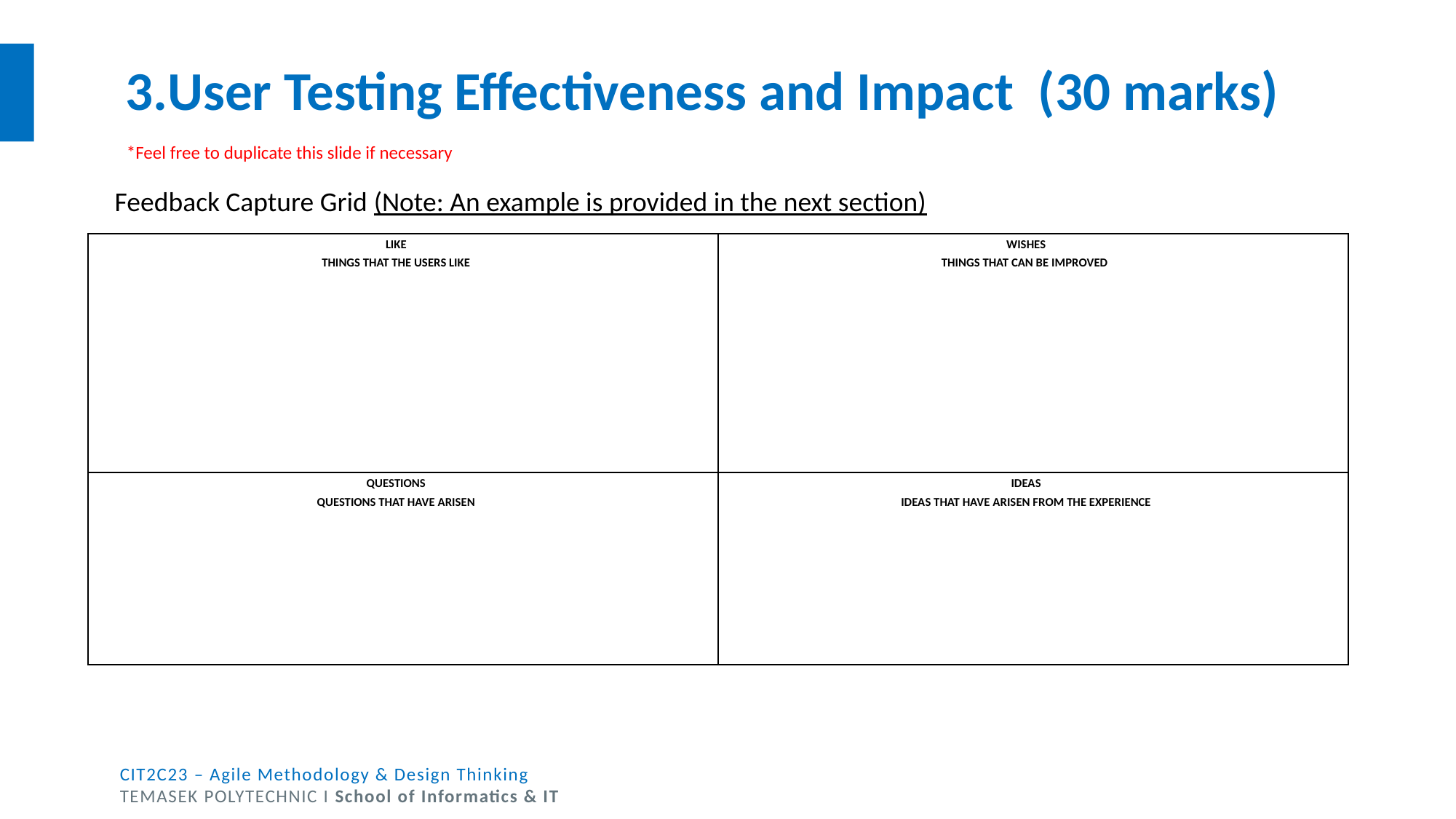

# User Testing Effectiveness and Impact  (30 marks)
*Feel free to duplicate this slide if necessary
Feedback Capture Grid (Note: An example is provided in the next section)
| Like THINGS THAT THE USERS LIKE | Wishes Things that can be improved |
| --- | --- |
| Questions Questions that have arisen | Ideas Ideas that have arisen from the experience |